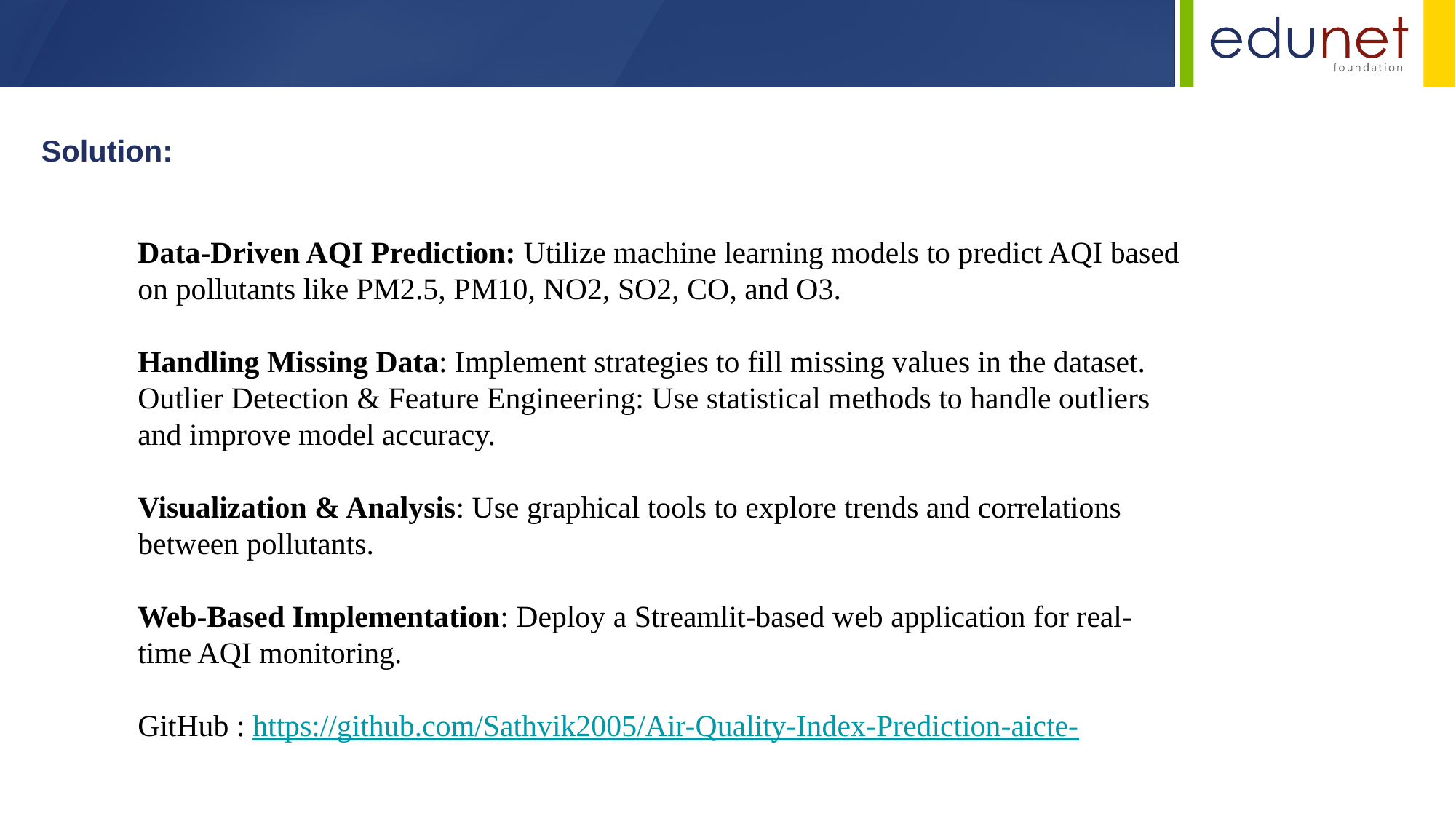

Solution:
Data-Driven AQI Prediction: Utilize machine learning models to predict AQI based on pollutants like PM2.5, PM10, NO2, SO2, CO, and O3.

Handling Missing Data: Implement strategies to fill missing values in the dataset.
Outlier Detection & Feature Engineering: Use statistical methods to handle outliers and improve model accuracy.

Visualization & Analysis: Use graphical tools to explore trends and correlations between pollutants.

Web-Based Implementation: Deploy a Streamlit-based web application for real-time AQI monitoring.

GitHub : https://github.com/Sathvik2005/Air-Quality-Index-Prediction-aicte-